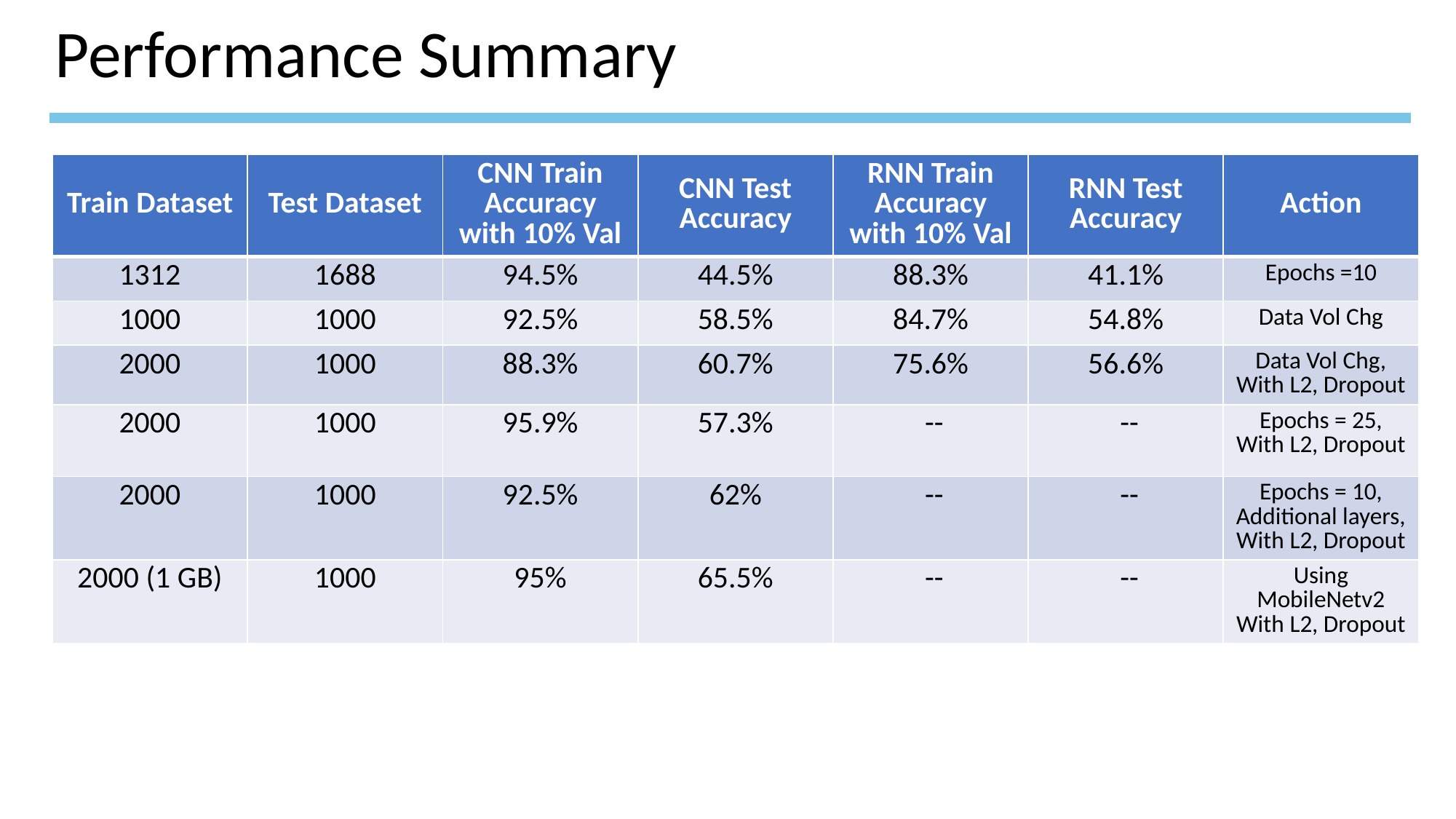

Performance Summary
| Train Dataset | Test Dataset | CNN Train Accuracy with 10% Val | CNN Test Accuracy | RNN Train Accuracy with 10% Val | RNN Test Accuracy | Action |
| --- | --- | --- | --- | --- | --- | --- |
| 1312 | 1688 | 94.5% | 44.5% | 88.3% | 41.1% | Epochs =10 |
| 1000 | 1000 | 92.5% | 58.5% | 84.7% | 54.8% | Data Vol Chg |
| 2000 | 1000 | 88.3% | 60.7% | 75.6% | 56.6% | Data Vol Chg, With L2, Dropout |
| 2000 | 1000 | 95.9% | 57.3% | -- | -- | Epochs = 25, With L2, Dropout |
| 2000 | 1000 | 92.5% | 62% | -- | -- | Epochs = 10, Additional layers, With L2, Dropout |
| 2000 (1 GB) | 1000 | 95% | 65.5% | -- | -- | Using MobileNetv2 With L2, Dropout |